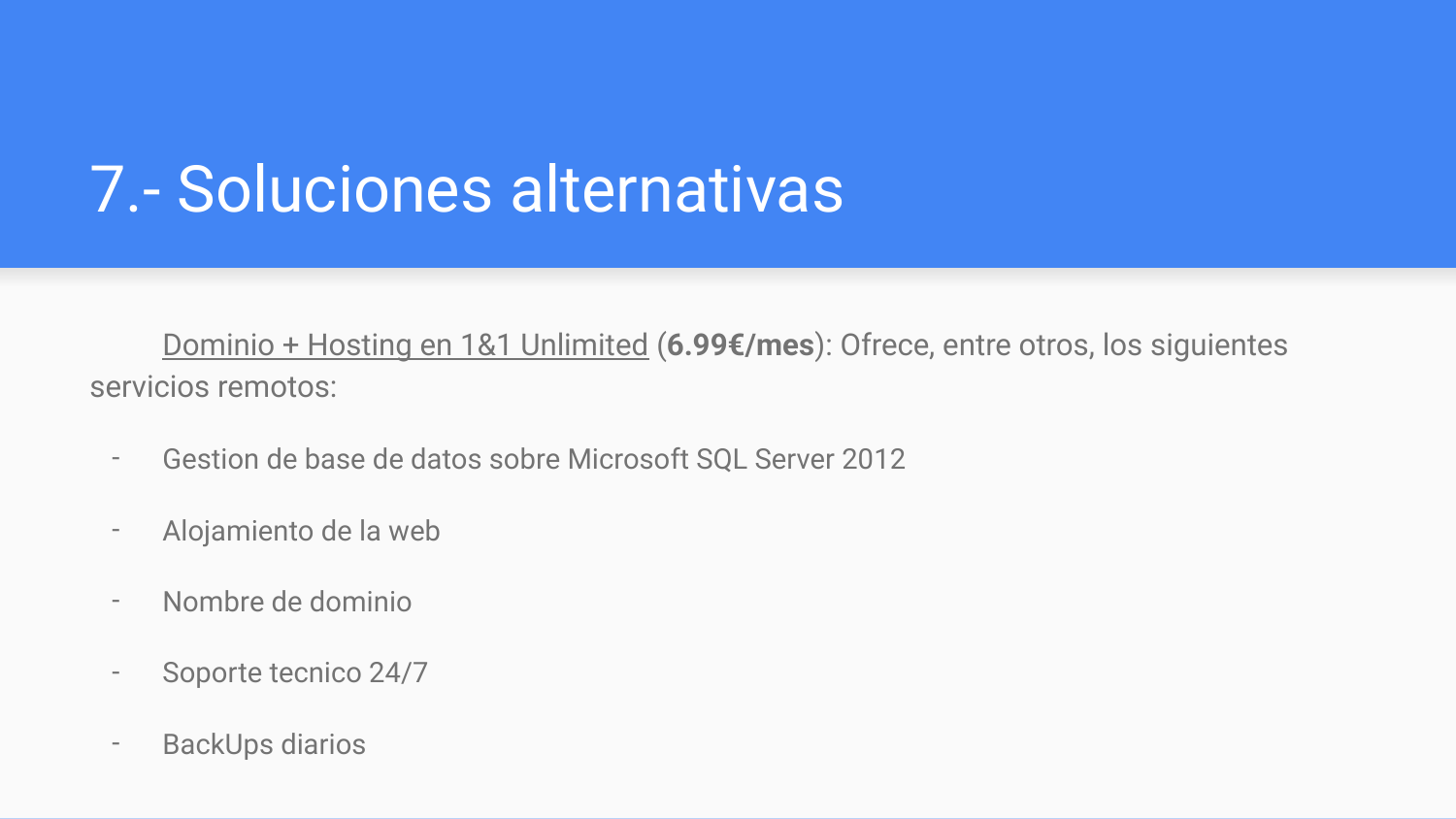

# 7.- Soluciones alternativas
Dominio + Hosting en 1&1 Unlimited (6.99€/mes): Ofrece, entre otros, los siguientes servicios remotos:
Gestion de base de datos sobre Microsoft SQL Server 2012
Alojamiento de la web
Nombre de dominio
Soporte tecnico 24/7
BackUps diarios